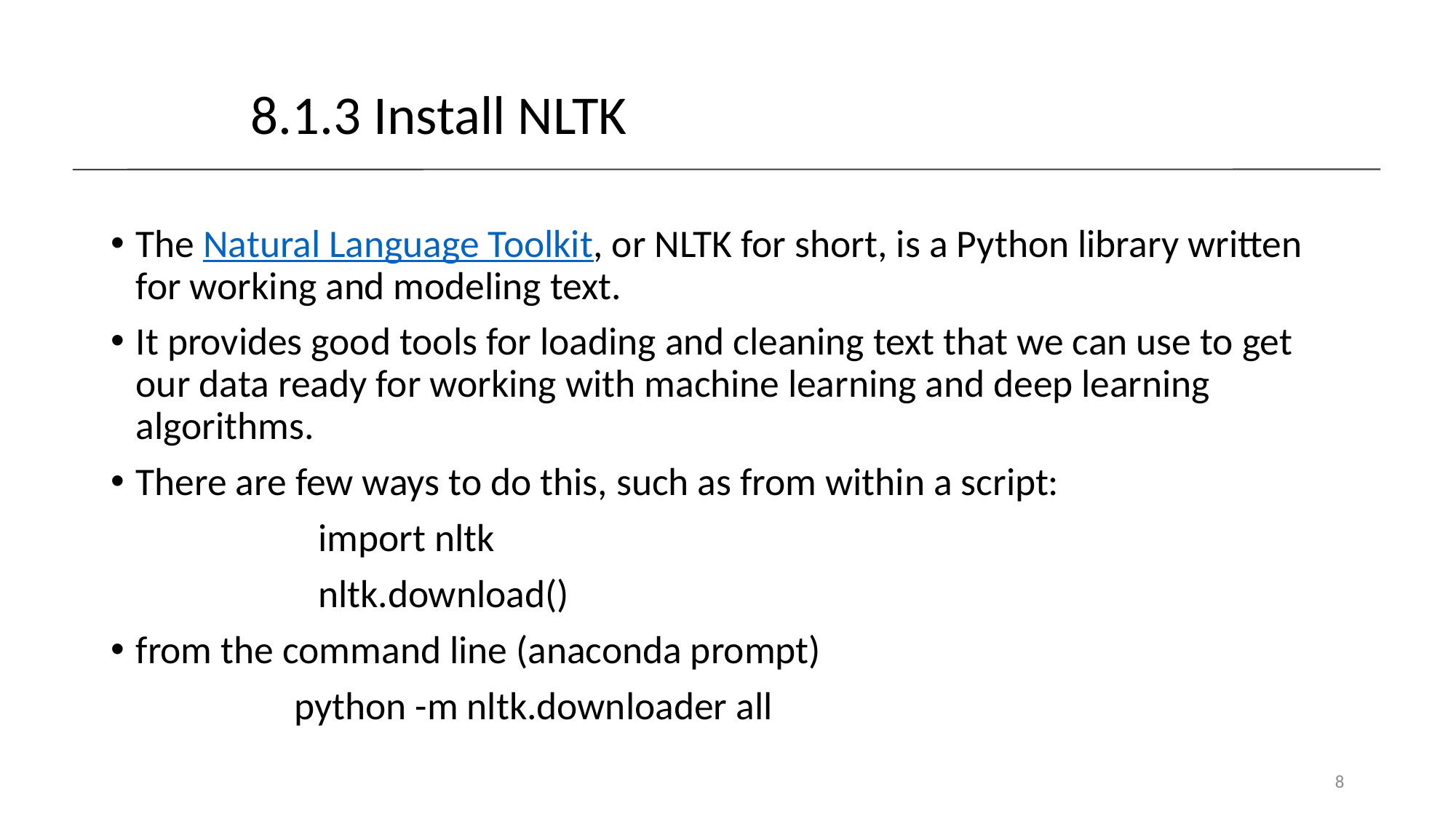

# 8.1.3 Install NLTK
The Natural Language Toolkit, or NLTK for short, is a Python library written for working and modeling text.
It provides good tools for loading and cleaning text that we can use to get our data ready for working with machine learning and deep learning algorithms.
There are few ways to do this, such as from within a script:
import nltk
nltk.download()
from the command line (anaconda prompt)
                     python -m nltk.downloader all

8